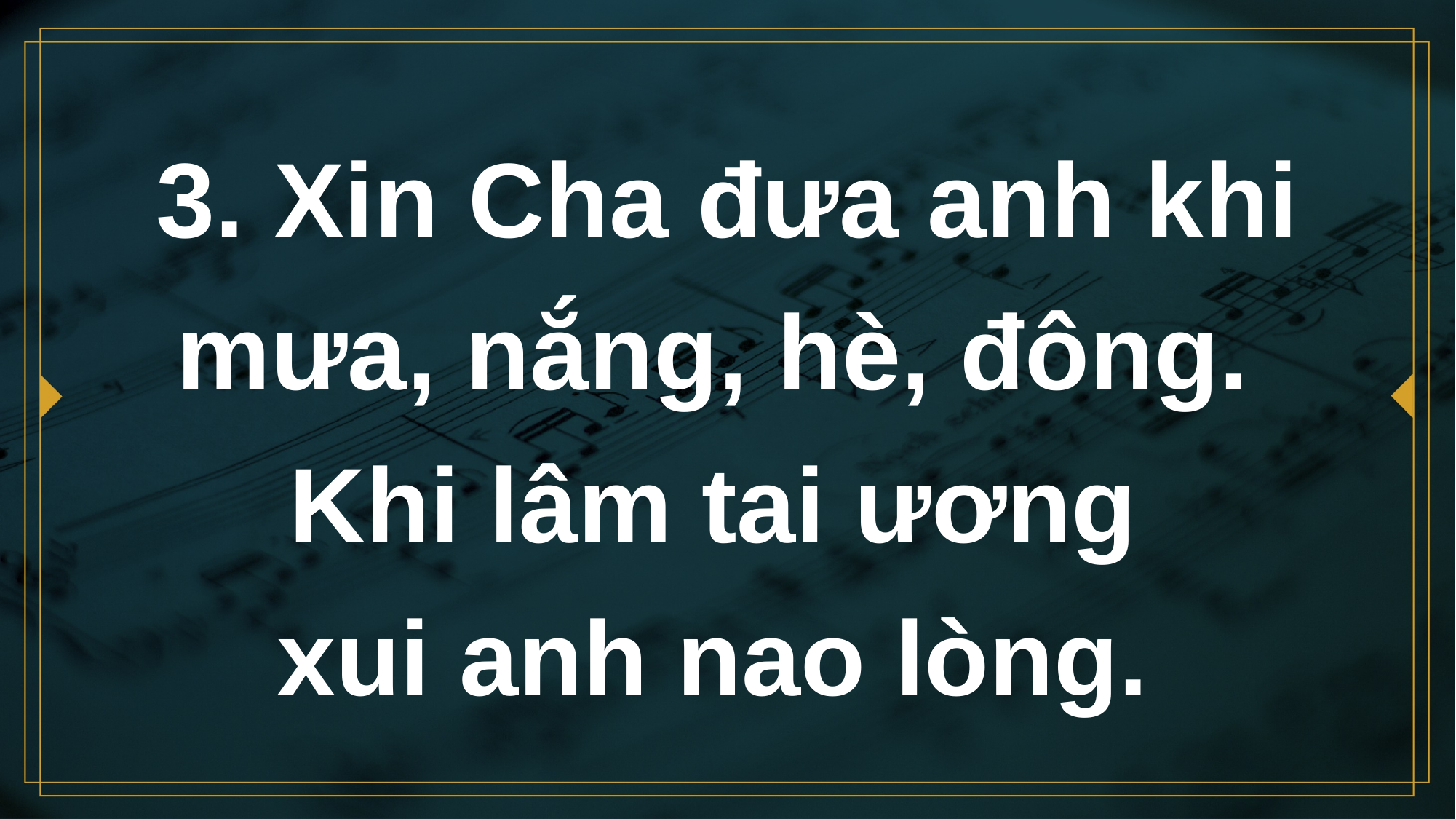

# 3. Xin Cha đưa anh khi mưa, nắng, hè, đông. Khi lâm tai ương xui anh nao lòng.